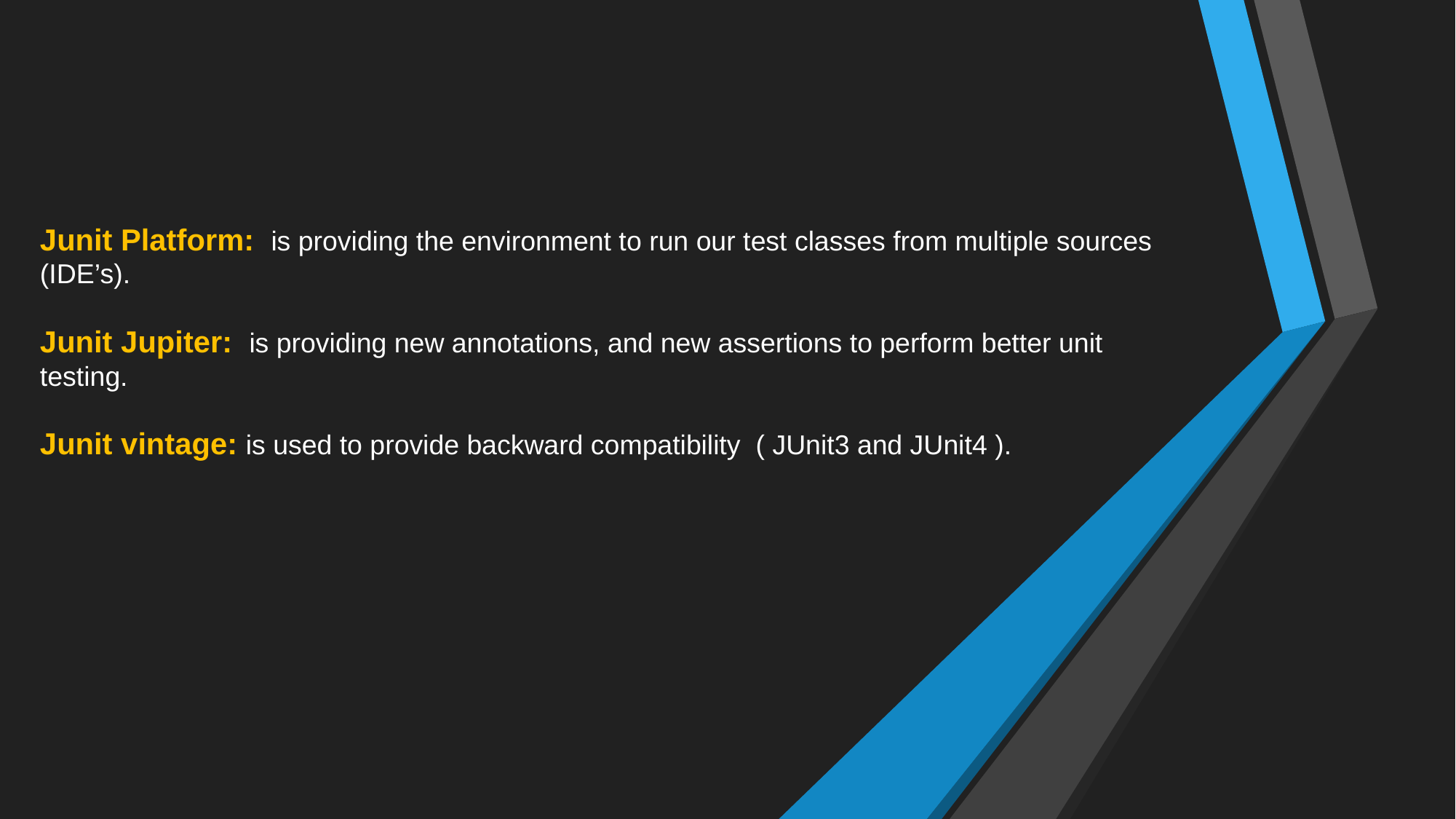

Junit Platform:  is providing the environment to run our test classes from multiple sources (IDE’s).

Junit Jupiter:  is providing new annotations, and new assertions to perform better unit testing.

Junit vintage: is used to provide backward compatibility  ( JUnit3 and JUnit4 ).